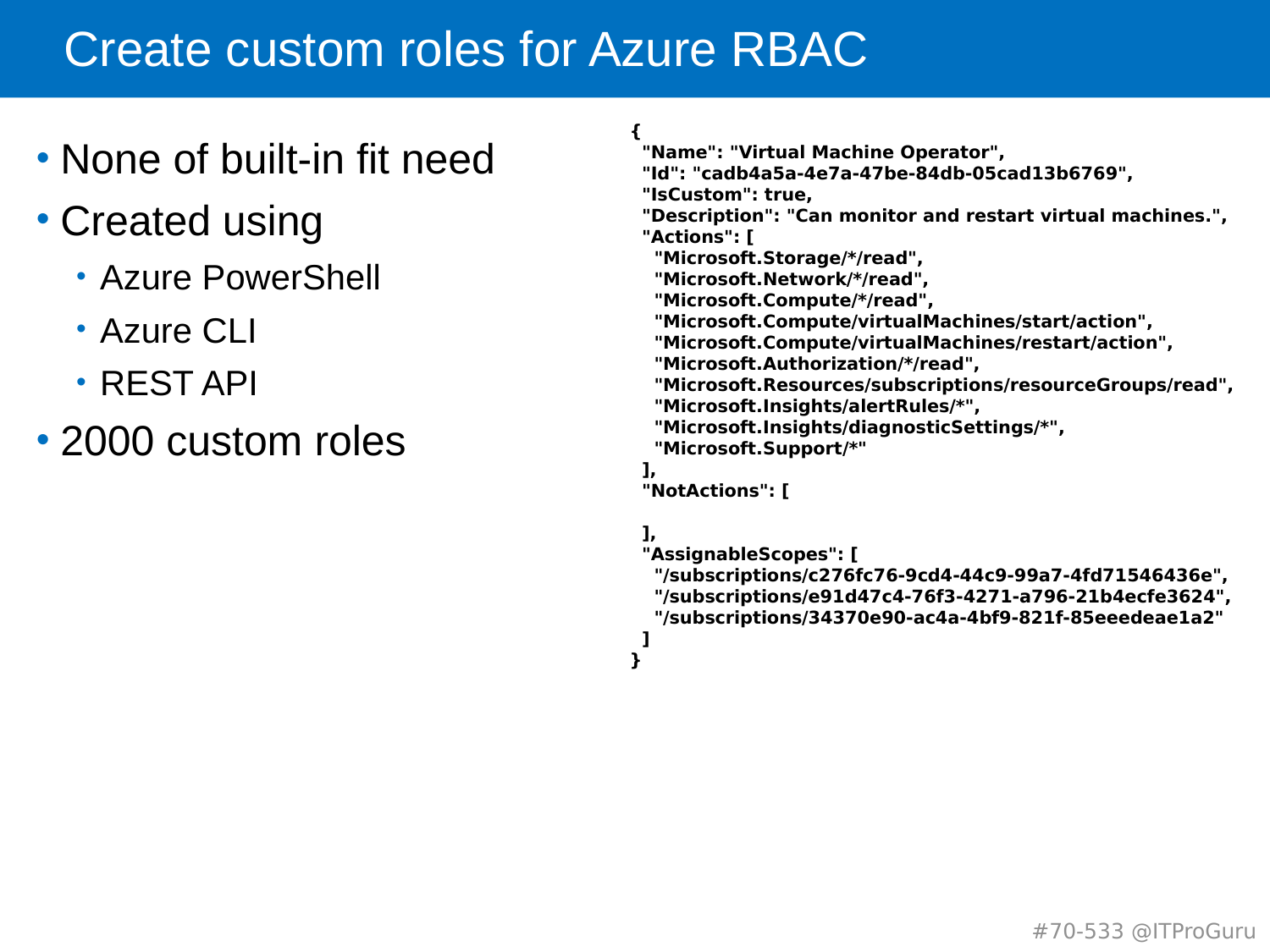

# Create custom roles for Azure RBAC
{
  "Name": "Virtual Machine Operator",
  "Id": "cadb4a5a-4e7a-47be-84db-05cad13b6769",
  "IsCustom": true,
  "Description": "Can monitor and restart virtual machines.",
  "Actions": [
    "Microsoft.Storage/*/read",
    "Microsoft.Network/*/read",
    "Microsoft.Compute/*/read",
    "Microsoft.Compute/virtualMachines/start/action",
    "Microsoft.Compute/virtualMachines/restart/action",
    "Microsoft.Authorization/*/read",
    "Microsoft.Resources/subscriptions/resourceGroups/read",
    "Microsoft.Insights/alertRules/*",
    "Microsoft.Insights/diagnosticSettings/*",
    "Microsoft.Support/*"
  ],
  "NotActions": [

  ],
  "AssignableScopes": [
    "/subscriptions/c276fc76-9cd4-44c9-99a7-4fd71546436e",
    "/subscriptions/e91d47c4-76f3-4271-a796-21b4ecfe3624",
    "/subscriptions/34370e90-ac4a-4bf9-821f-85eeedeae1a2"
  ]
}
None of built-in fit need
Created using
Azure PowerShell
Azure CLI
REST API
2000 custom roles